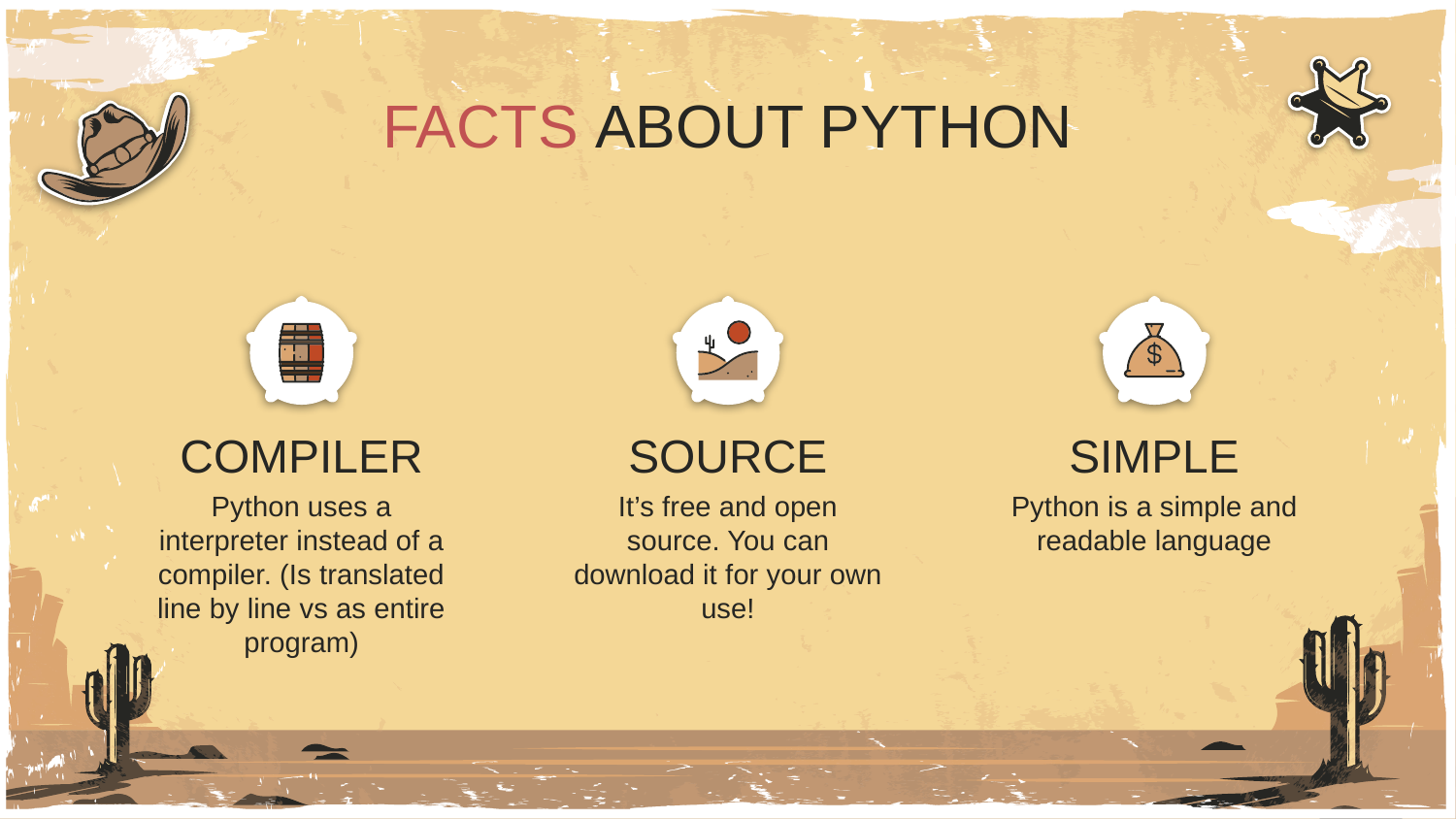

# FACTS ABOUT PYTHON

COMPILER
SOURCE
SIMPLE
Python uses a interpreter instead of a compiler. (Is translated line by line vs as entire program)
It’s free and open source. You can download it for your own use!
Python is a simple and readable language